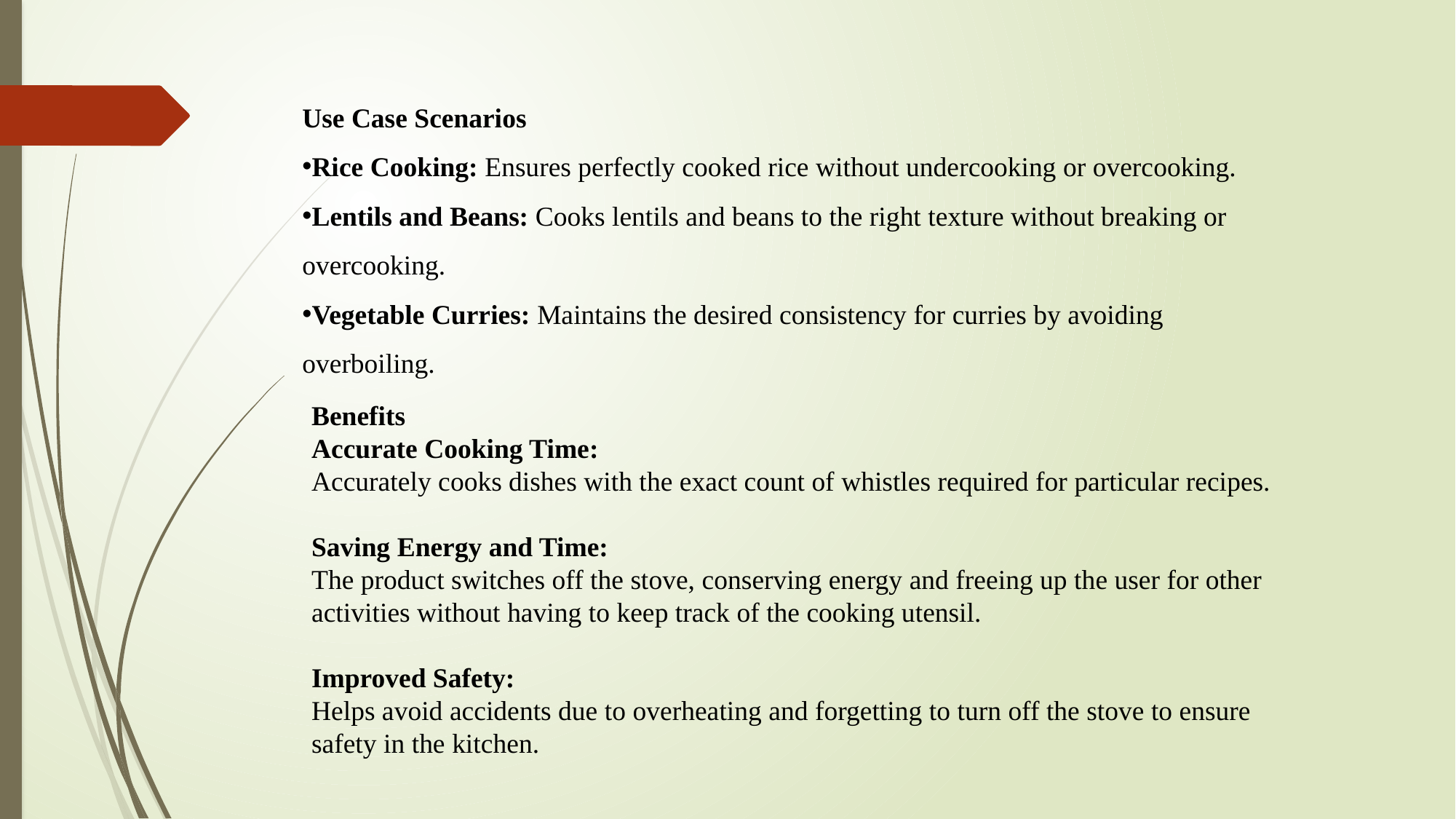

Use Case Scenarios
Rice Cooking: Ensures perfectly cooked rice without undercooking or overcooking.
Lentils and Beans: Cooks lentils and beans to the right texture without breaking or overcooking.
Vegetable Curries: Maintains the desired consistency for curries by avoiding overboiling.
Benefits
Accurate Cooking Time:
Accurately cooks dishes with the exact count of whistles required for particular recipes.

Saving Energy and Time:
The product switches off the stove, conserving energy and freeing up the user for other activities without having to keep track of the cooking utensil.

Improved Safety:
Helps avoid accidents due to overheating and forgetting to turn off the stove to ensure safety in the kitchen.